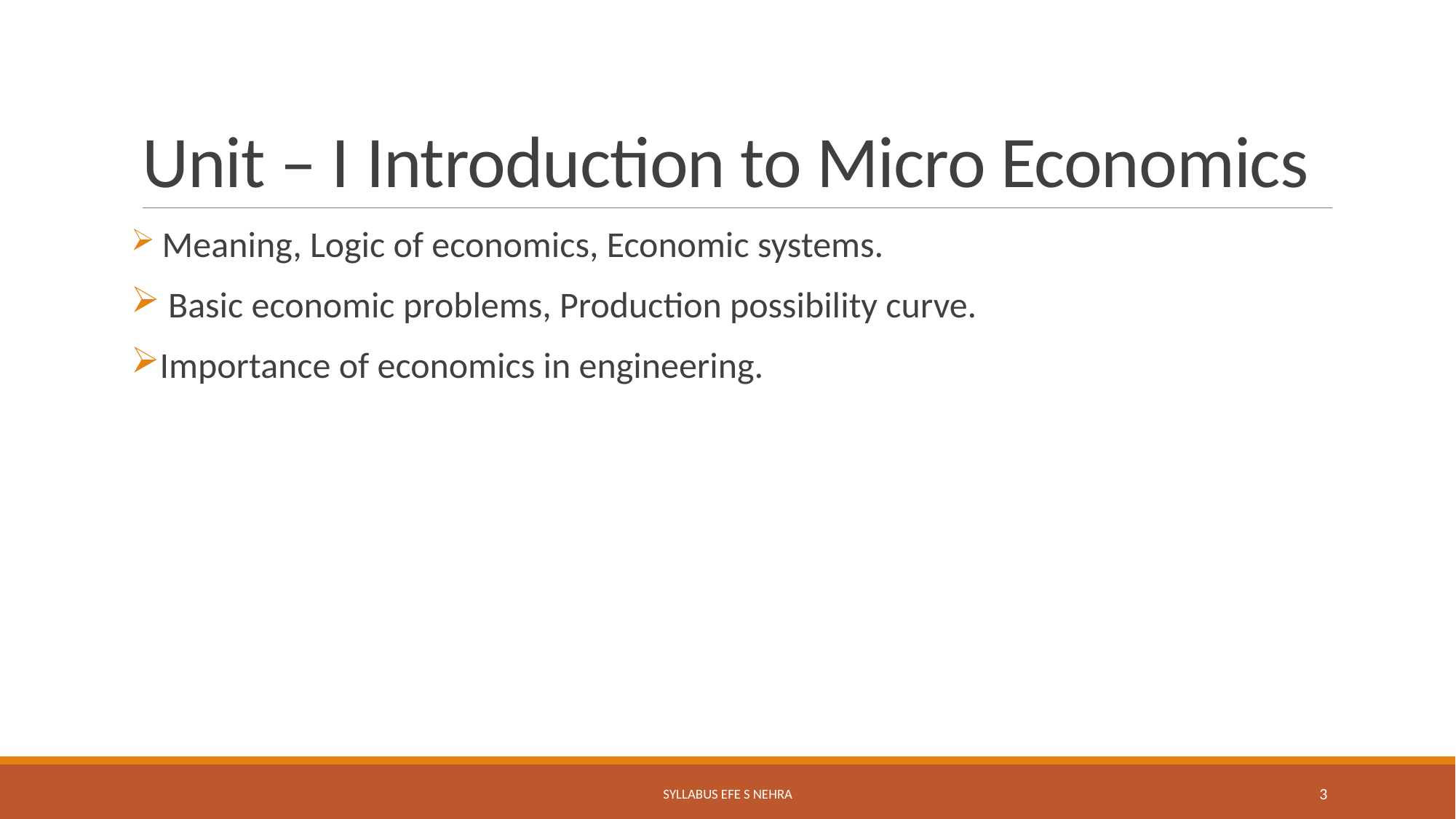

# Unit – I Introduction to Micro Economics
 Meaning, Logic of economics, Economic systems.
 Basic economic problems, Production possibility curve.
Importance of economics in engineering.
Syllabus EFE S Nehra
3